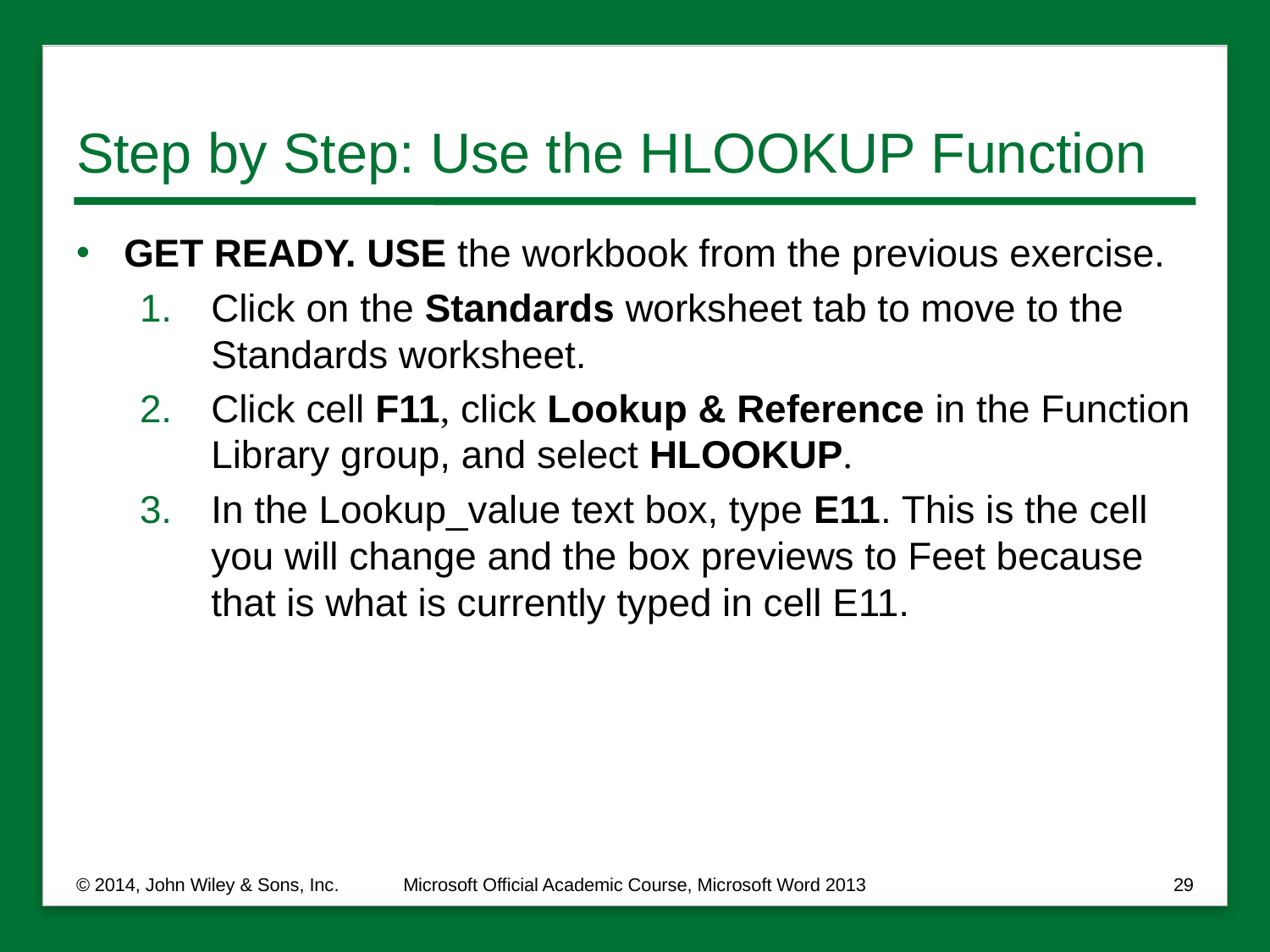

# Step by Step: Use the HLOOKUP Function
GET READY. USE the workbook from the previous exercise.
Click on the Standards worksheet tab to move to the Standards worksheet.
Click cell F11, click Lookup & Reference in the Function Library group, and select HLOOKUP.
In the Lookup_value text box, type E11. This is the cell you will change and the box previews to Feet because that is what is currently typed in cell E11.
© 2014, John Wiley & Sons, Inc.
Microsoft Official Academic Course, Microsoft Word 2013
29